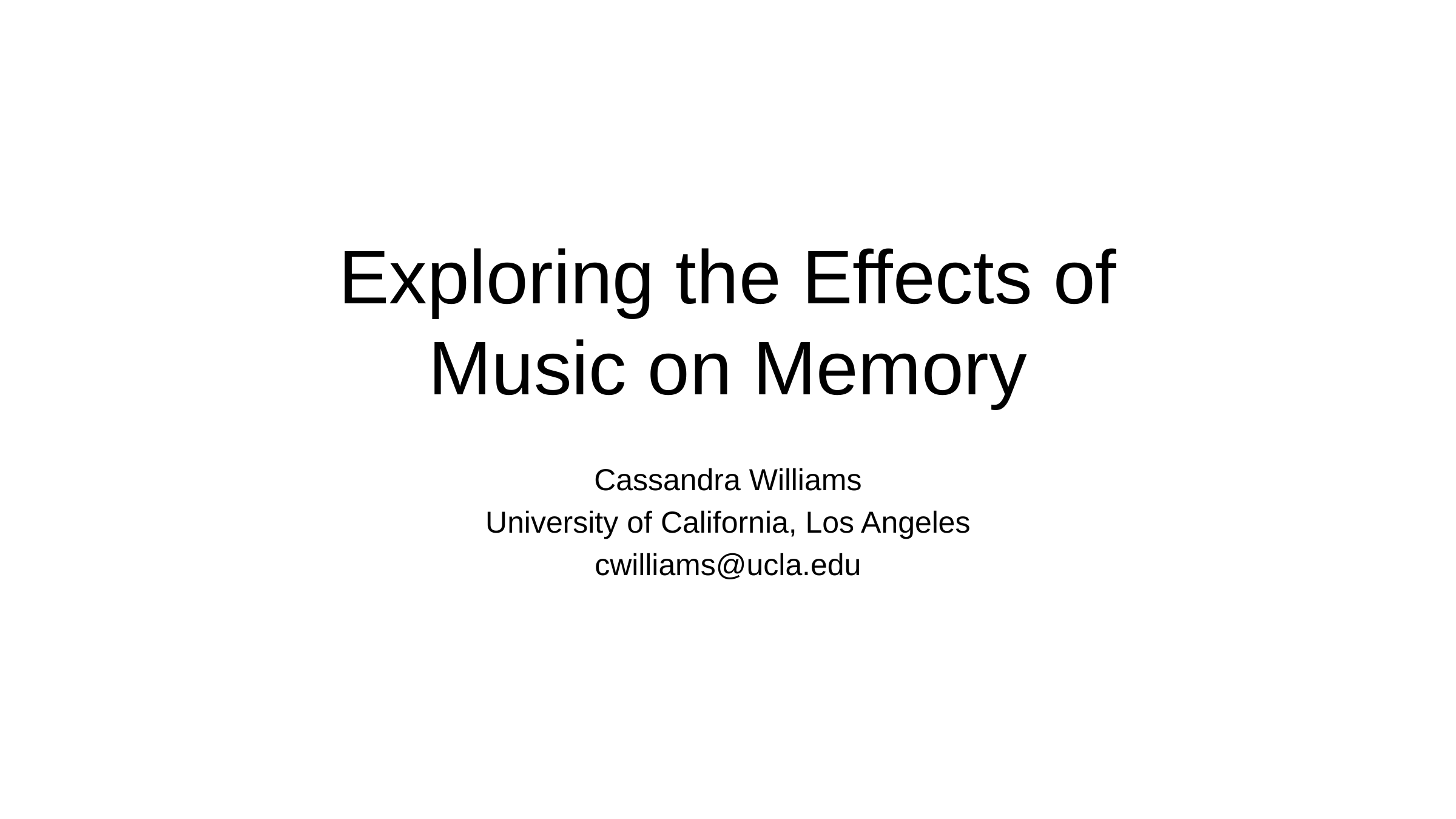

# Exploring the Effects of Music on Memory
Cassandra Williams
University of California, Los Angeles
cwilliams@ucla.edu